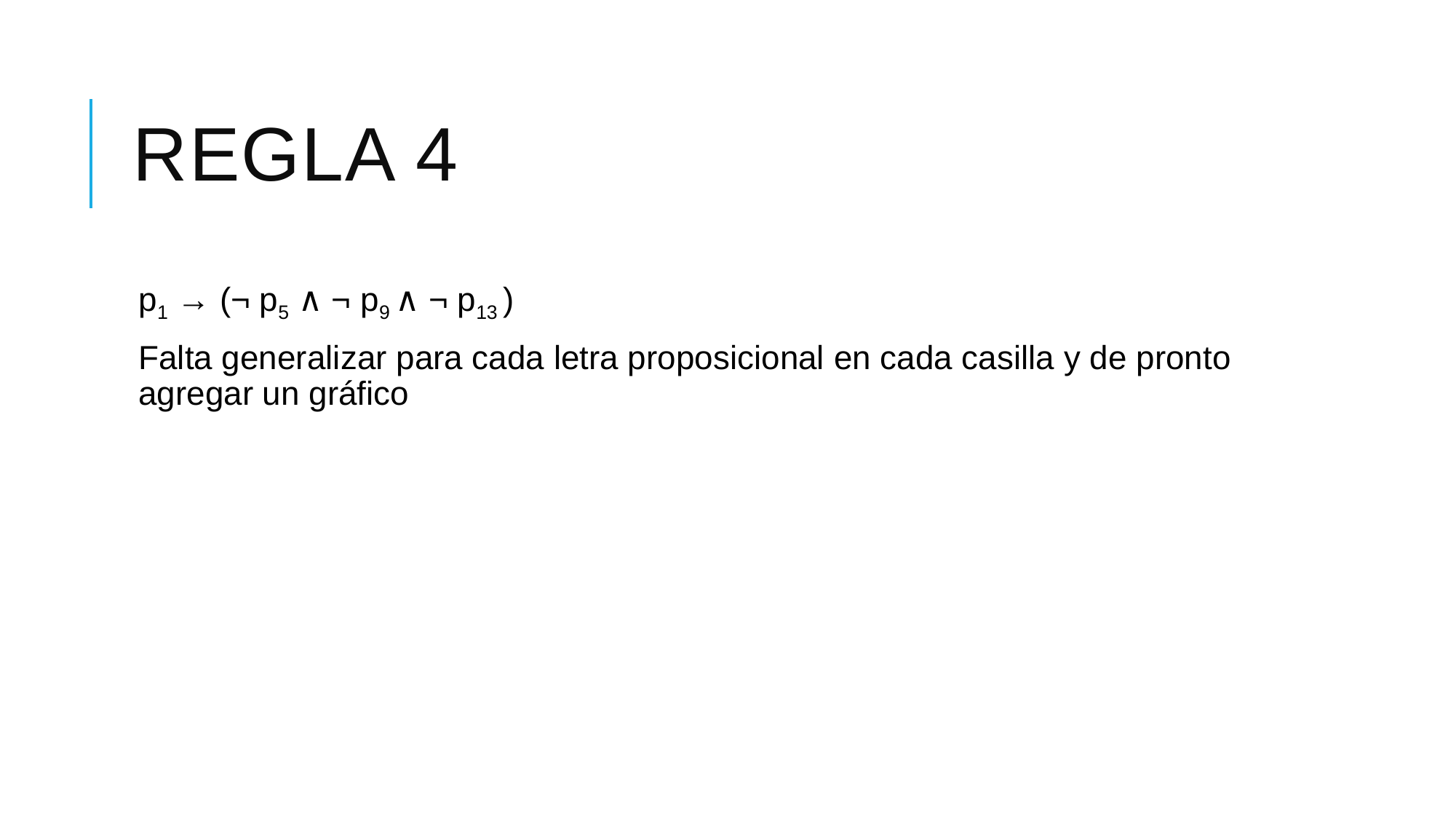

# REGLA 4
p1 → (¬ p5 ∧ ¬ p9 ∧ ¬ p13 )
Falta generalizar para cada letra proposicional en cada casilla y de pronto agregar un gráfico